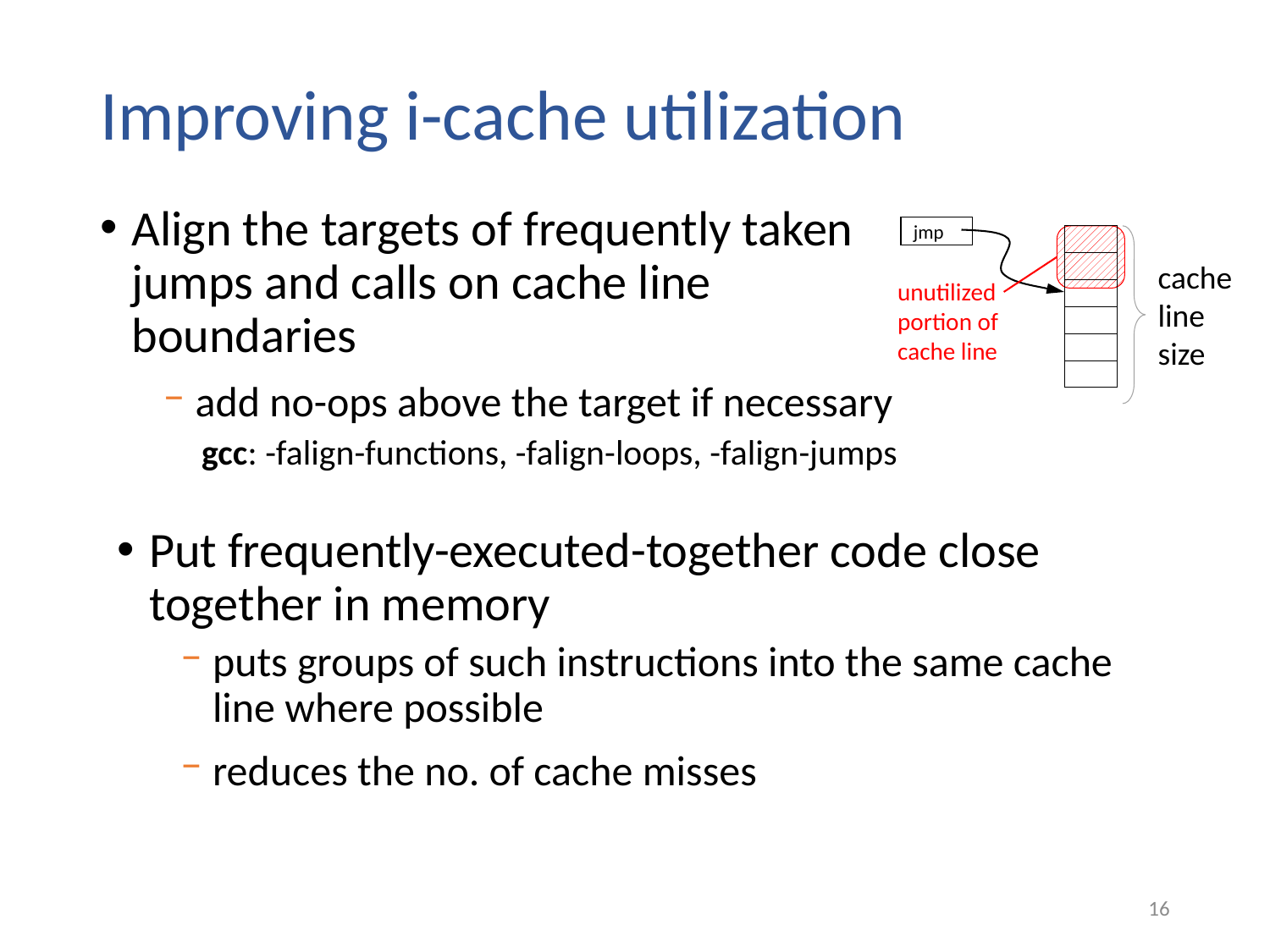

# Improving i-cache utilization
Align the targets of frequently taken jumps and calls on cache line boundaries
add no-ops above the target if necessary
gcc: -falign-functions, -falign-loops, -falign-jumps
jmp

|  |
| --- |
|  |
|  |
|  |
|  |
|  |

cache line size
unutilized portion of cache line
Put frequently-executed-together code close together in memory
puts groups of such instructions into the same cache line where possible
reduces the no. of cache misses

16